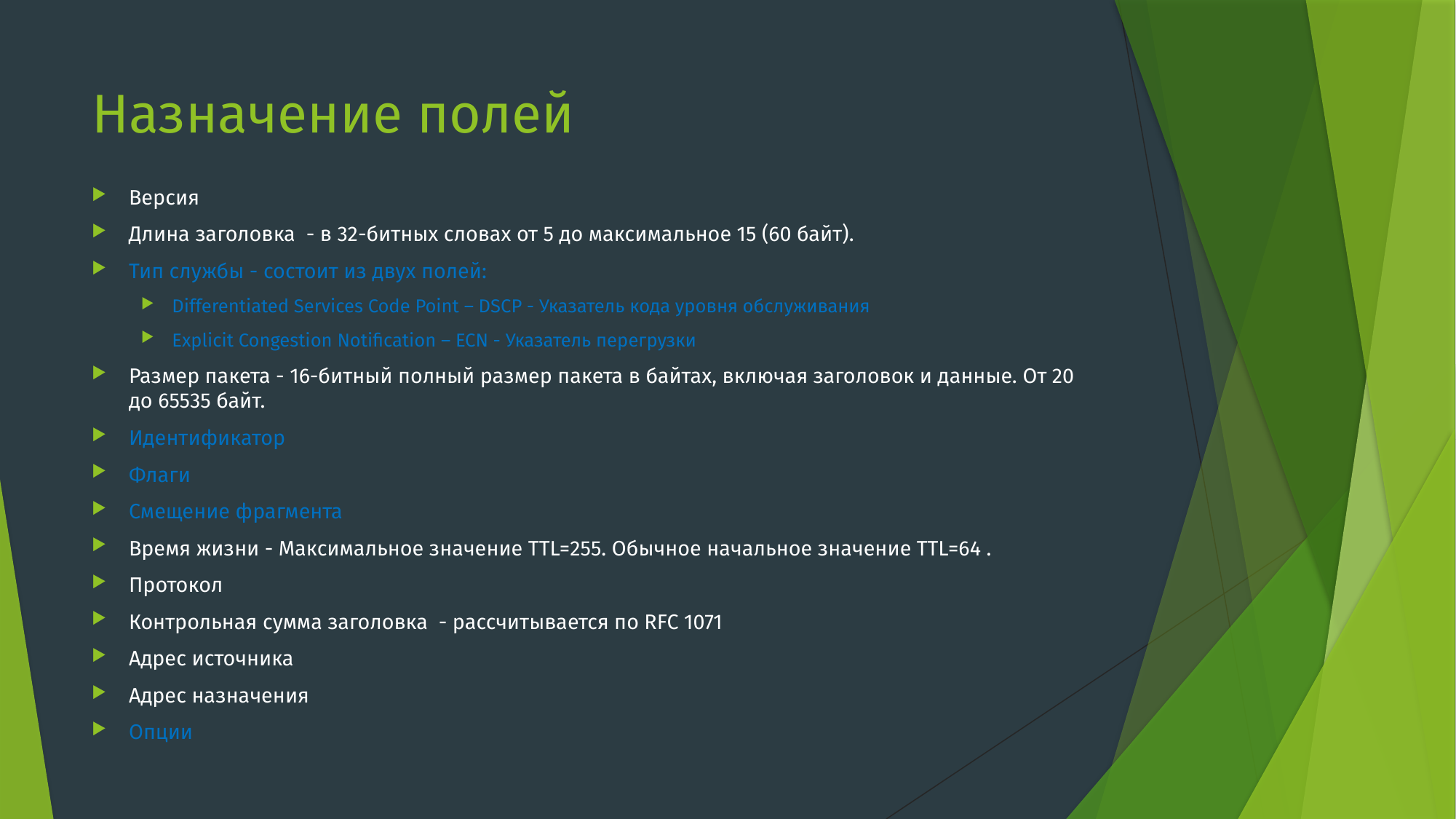

# Назначение полей
Версия
Длина заголовка  - в 32-битных словах от 5 до максимальное 15 (60 байт).
Тип службы - состоит из двух полей:
Differentiated Services Code Point – DSCP - Указатель кода уровня обслуживания
Explicit Congestion Notification – ECN - Указатель перегрузки
Размер пакета - 16-битный полный размер пакета в байтах, включая заголовок и данные. От 20 до 65535 байт.
Идентификатор
Флаги
Смещение фрагмента
Время жизни - Максимальное значение TTL=255. Обычное начальное значение TTL=64 .
Протокол
Контрольная сумма заголовка  - рассчитывается по RFC 1071
Адрес источника
Адрес назначения
Опции